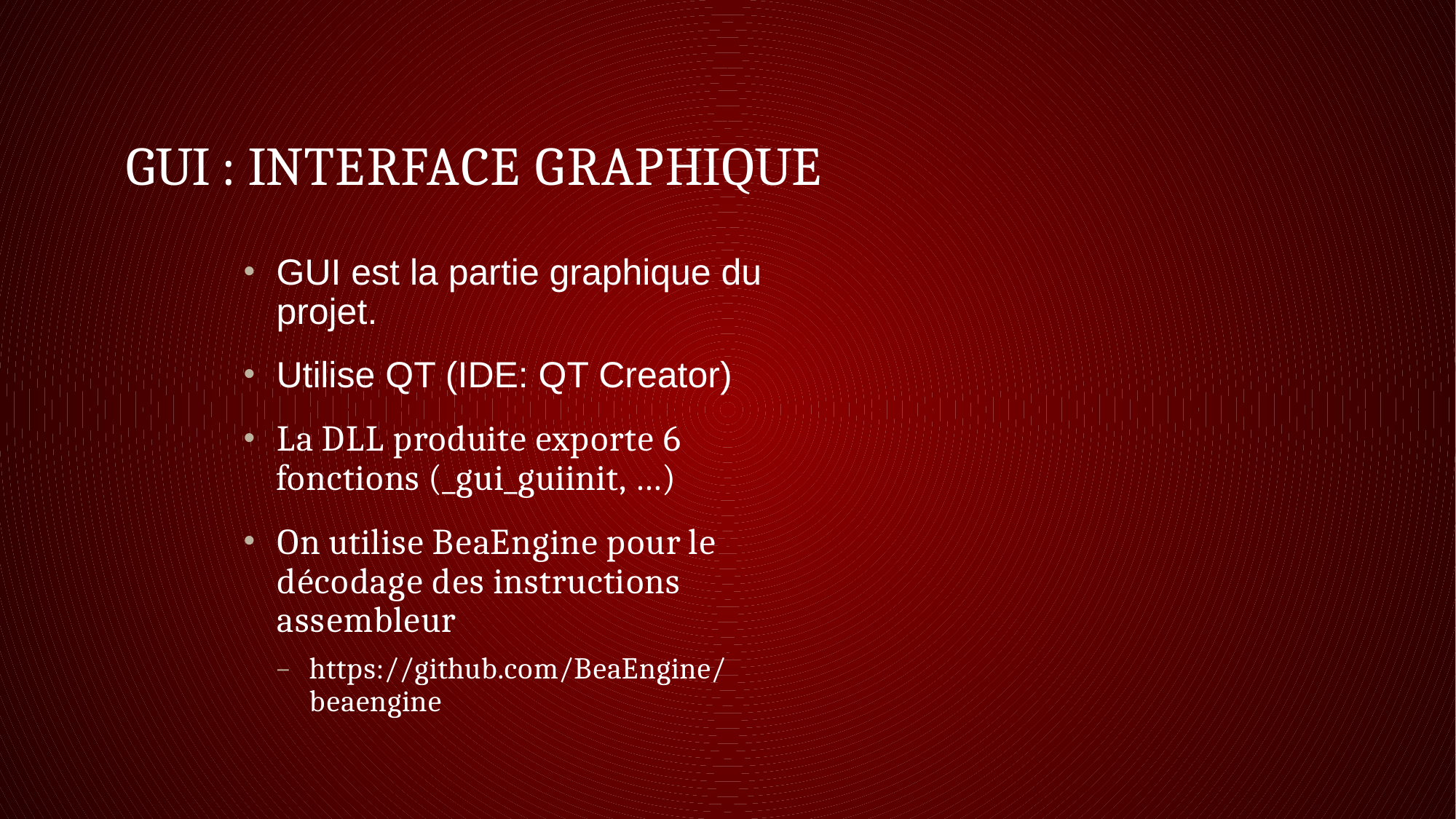

# Gui : Interface graphique
GUI est la partie graphique du projet.
Utilise QT (IDE: QT Creator)
La DLL produite exporte 6 fonctions (_gui_guiinit, …)
On utilise BeaEngine pour le décodage des instructions assembleur
https://github.com/BeaEngine/beaengine